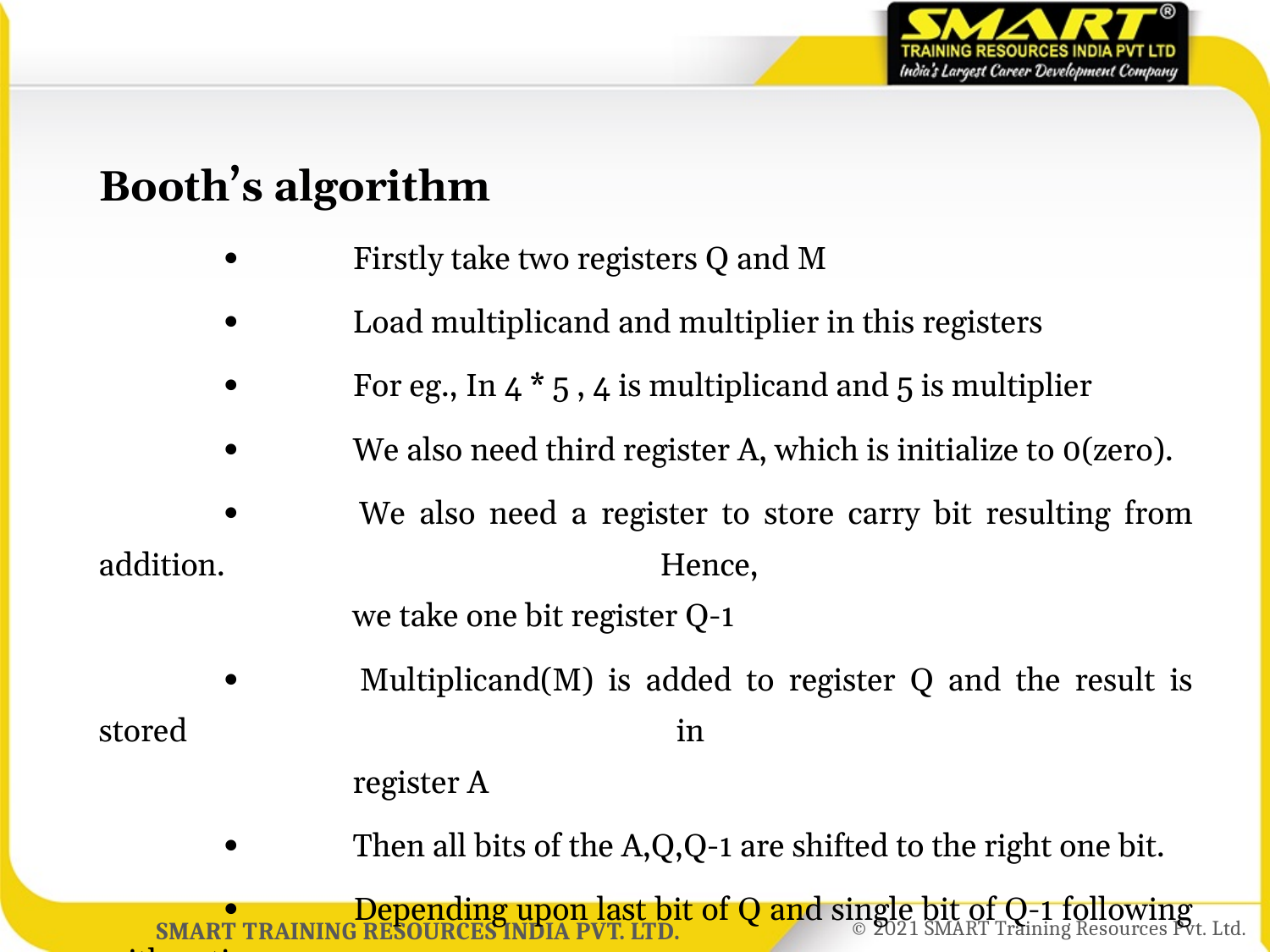

Booth’s algorithm
	•	Firstly take two registers Q and M
	• 	Load multiplicand and multiplier in this registers
	• 	For eg., In 4 * 5 , 4 is multiplicand and 5 is multiplier
	• 	We also need third register A, which is initialize to 0(zero).
	• 	We also need a register to store carry bit resulting from addition. Hence,
		we take one bit register Q-1
	• 	Multiplicand(M) is added to register Q and the result is stored in
		register A
	• 	Then all bits of the A,Q,Q-1 are shifted to the right one bit.
	• 	Depending upon last bit of Q and single bit of Q-1 following arithmetic
		operations are performed